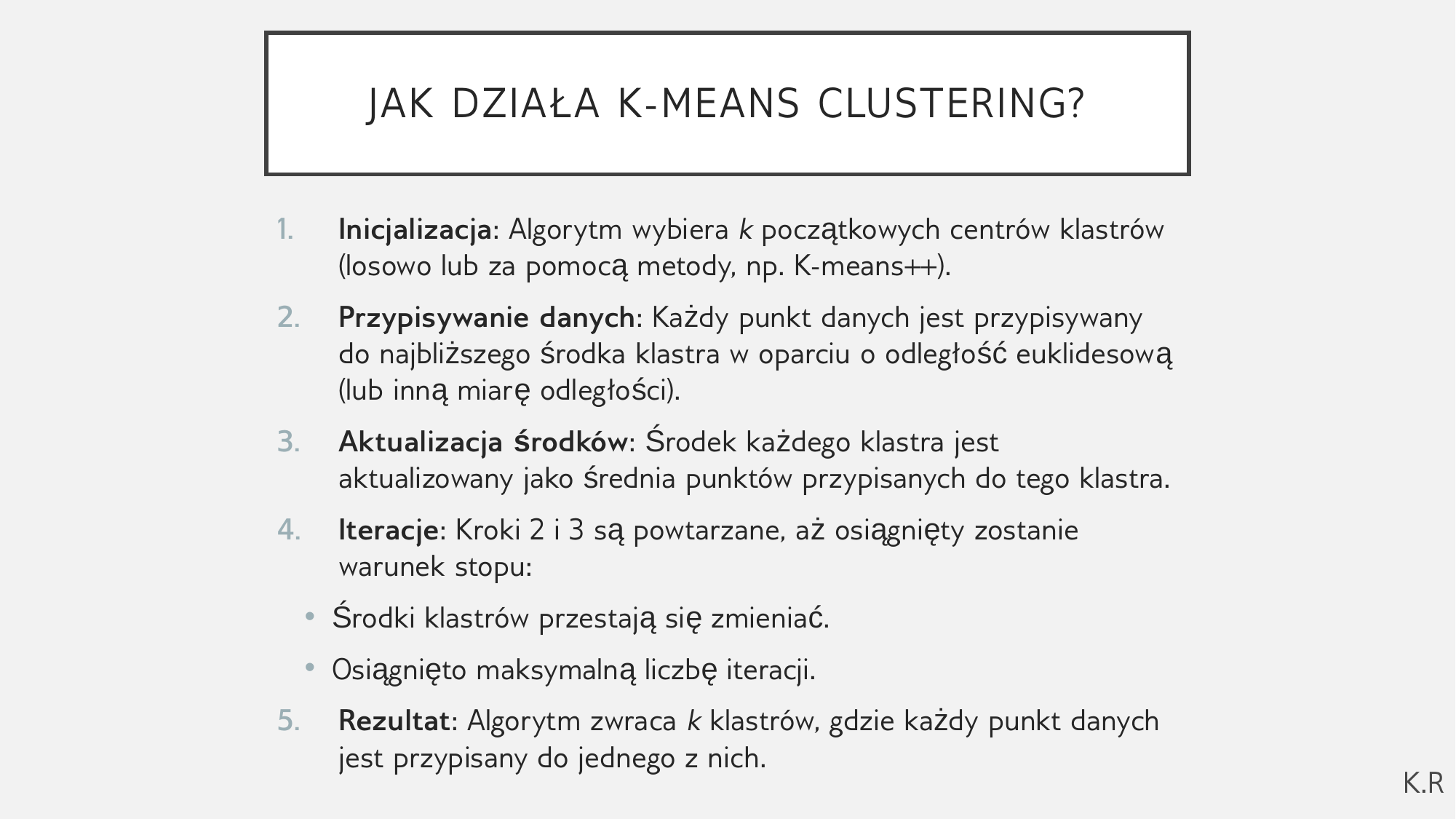

# Jak działa K-means Clustering?
Inicjalizacja: Algorytm wybiera k początkowych centrów klastrów (losowo lub za pomocą metody, np. K-means++).
Przypisywanie danych: Każdy punkt danych jest przypisywany do najbliższego środka klastra w oparciu o odległość euklidesową (lub inną miarę odległości).
Aktualizacja środków: Środek każdego klastra jest aktualizowany jako średnia punktów przypisanych do tego klastra.
Iteracje: Kroki 2 i 3 są powtarzane, aż osiągnięty zostanie warunek stopu:
Środki klastrów przestają się zmieniać.
Osiągnięto maksymalną liczbę iteracji.
Rezultat: Algorytm zwraca k klastrów, gdzie każdy punkt danych jest przypisany do jednego z nich.

K.R